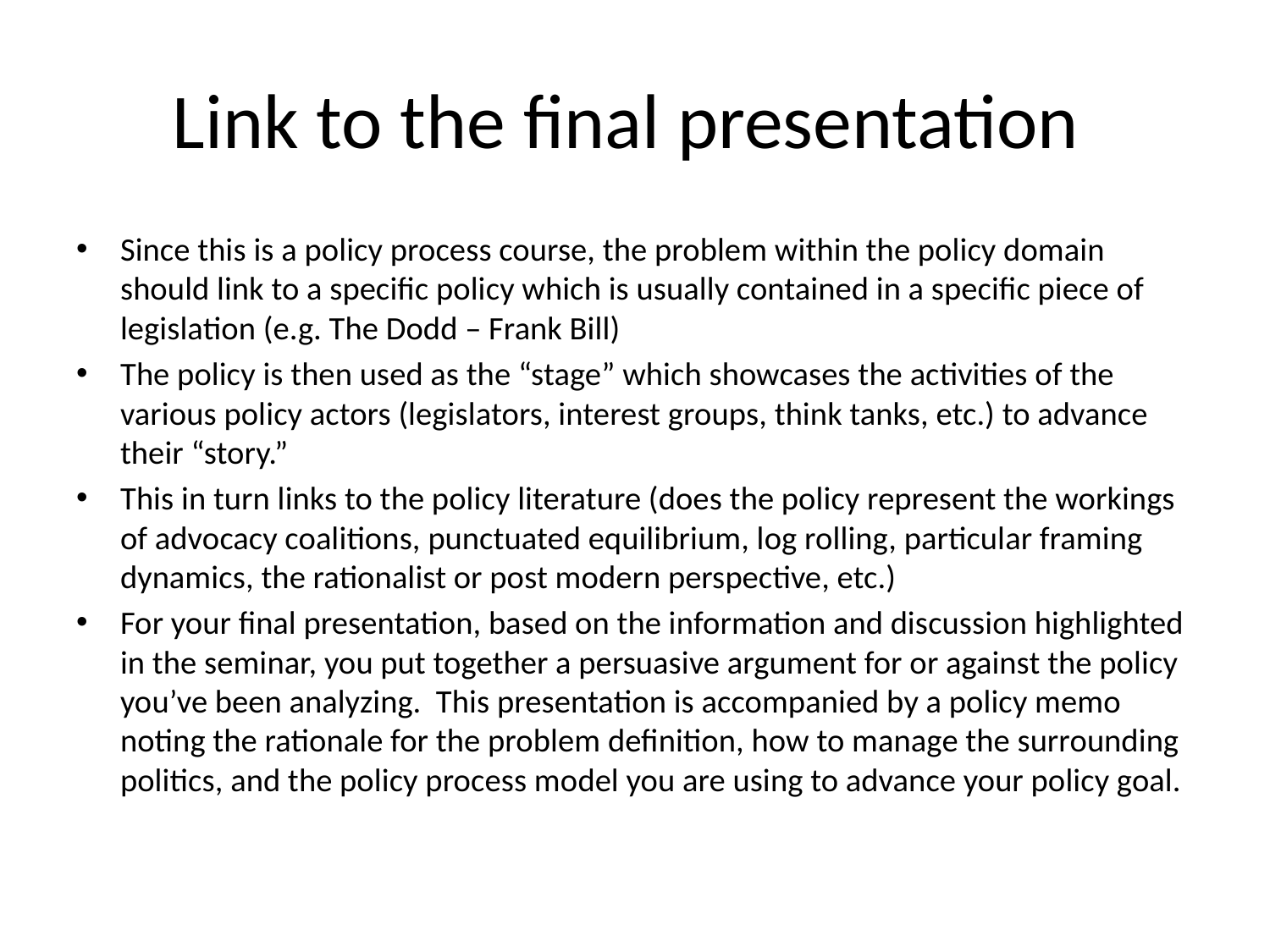

# Link to the final presentation
Since this is a policy process course, the problem within the policy domain should link to a specific policy which is usually contained in a specific piece of legislation (e.g. The Dodd – Frank Bill)
The policy is then used as the “stage” which showcases the activities of the various policy actors (legislators, interest groups, think tanks, etc.) to advance their “story.”
This in turn links to the policy literature (does the policy represent the workings of advocacy coalitions, punctuated equilibrium, log rolling, particular framing dynamics, the rationalist or post modern perspective, etc.)
For your final presentation, based on the information and discussion highlighted in the seminar, you put together a persuasive argument for or against the policy you’ve been analyzing.  This presentation is accompanied by a policy memo noting the rationale for the problem definition, how to manage the surrounding politics, and the policy process model you are using to advance your policy goal.